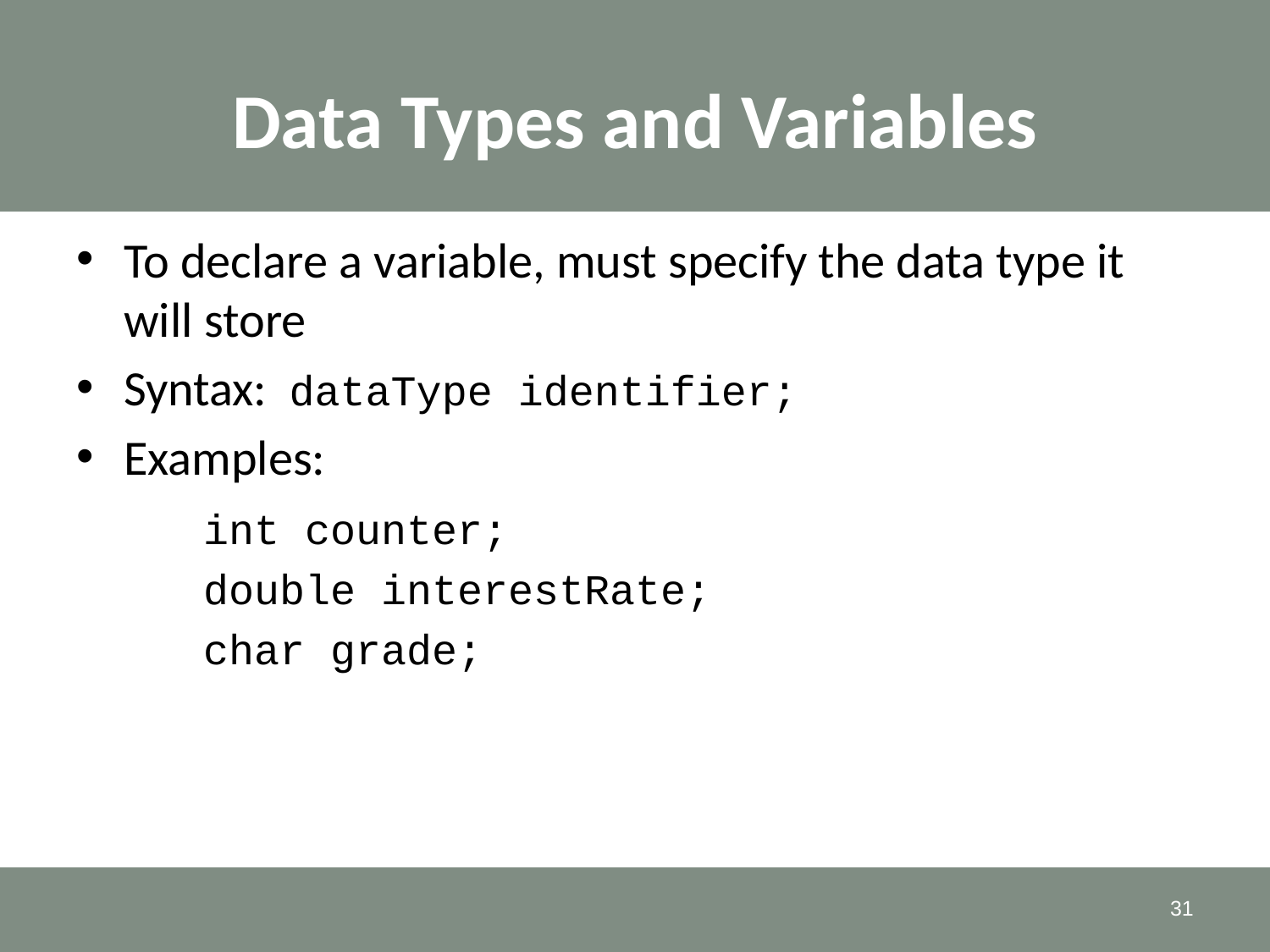

# Data Types and Variables
To declare a variable, must specify the data type it will store
Syntax:  dataType identifier;
Examples:
	int counter;
	double interestRate;
	char grade;
31